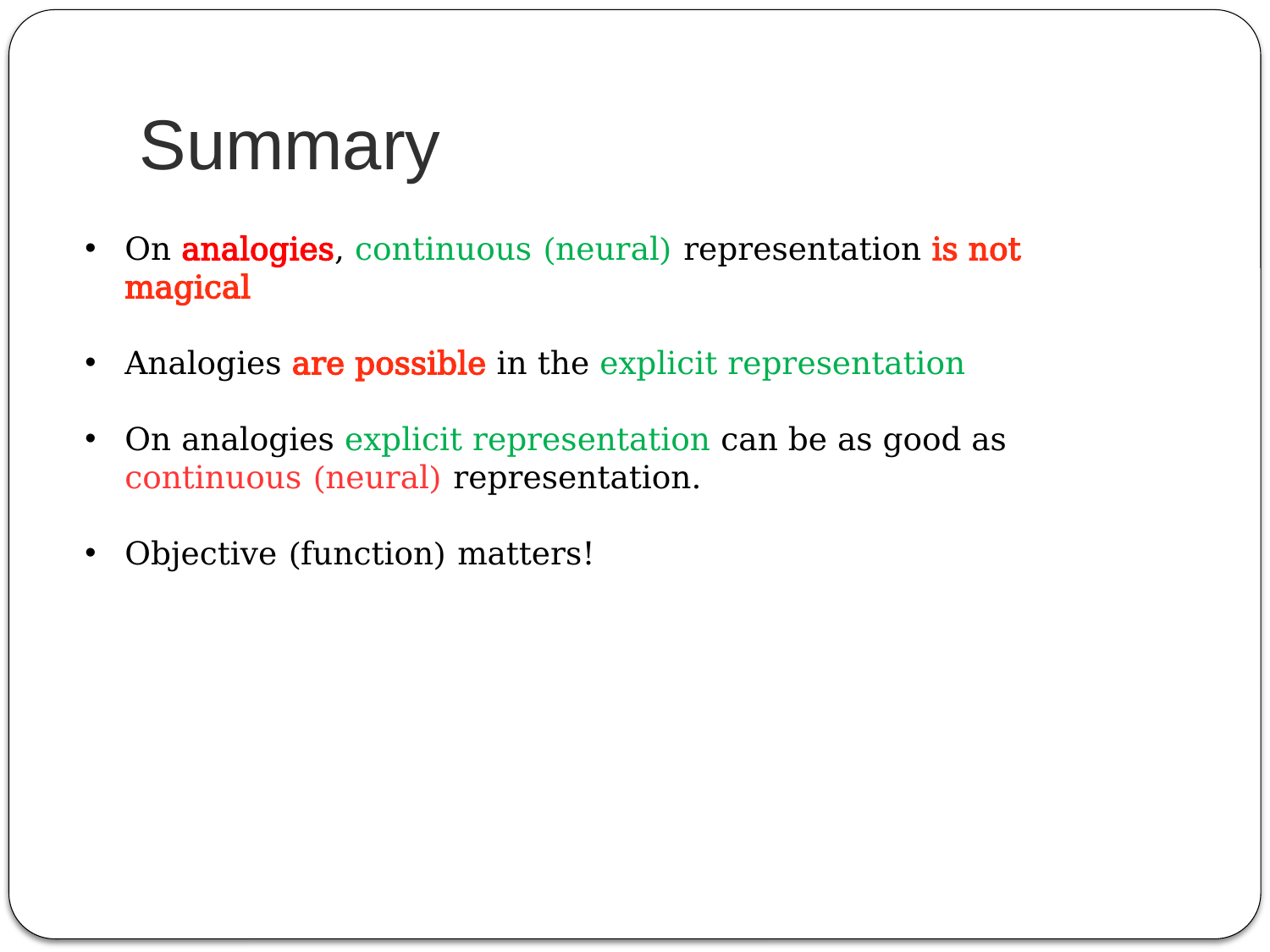

# Summary
On analogies, continuous (neural) representation is not magical

Analogies are possible in the explicit representation

On analogies explicit representation can be as good as continuous (neural) representation.

Objective (function) matters!